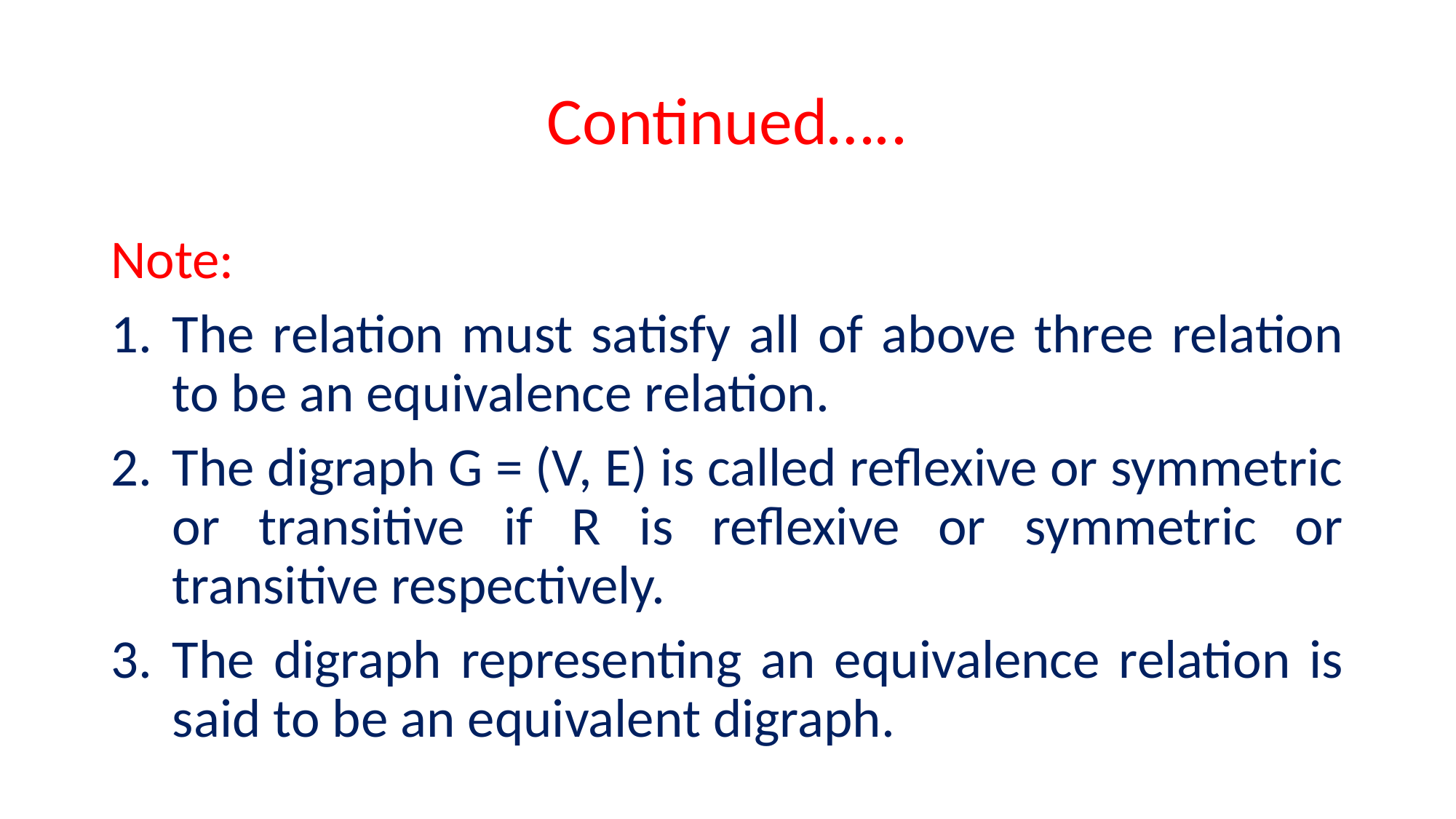

# Continued…..
Note:
The relation must satisfy all of above three relation to be an equivalence relation.
The digraph G = (V, E) is called reflexive or symmetric or transitive if R is reflexive or symmetric or transitive respectively.
The digraph representing an equivalence relation is said to be an equivalent digraph.